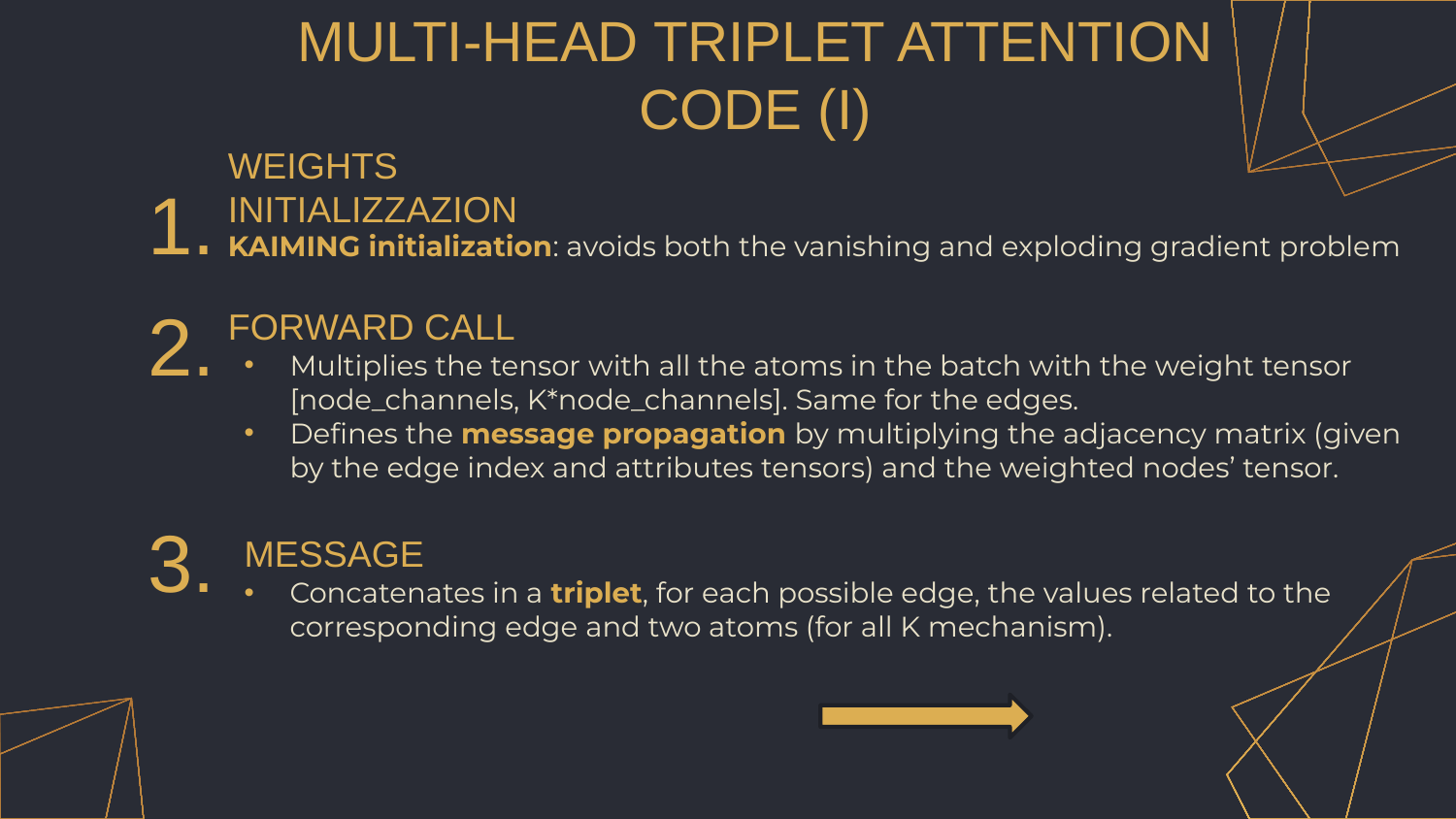

# MULTI-HEAD TRIPLET ATTENTION CODE (I)
1.
WEIGHTS INITIALIZZAZION
KAIMING initialization: avoids both the vanishing and exploding gradient problem
2.
FORWARD CALL
Multiplies the tensor with all the atoms in the batch with the weight tensor [node_channels, K*node_channels]. Same for the edges.
Defines the message propagation by multiplying the adjacency matrix (given by the edge index and attributes tensors) and the weighted nodes’ tensor.
3.
MESSAGE
Concatenates in a triplet, for each possible edge, the values related to the corresponding edge and two atoms (for all K mechanism).